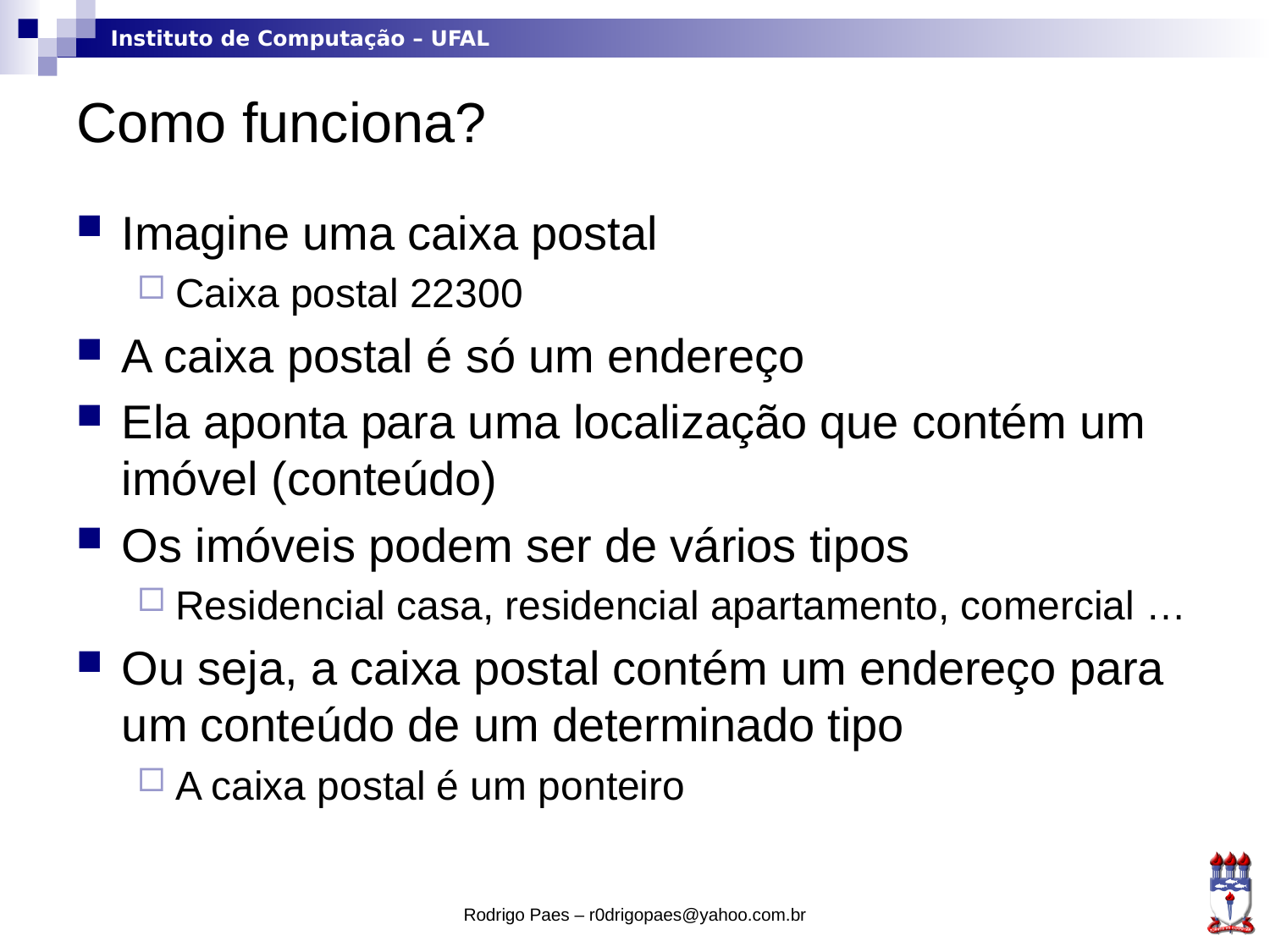

# Como funciona?
Imagine uma caixa postal
Caixa postal 22300
A caixa postal é só um endereço
Ela aponta para uma localização que contém um imóvel (conteúdo)
Os imóveis podem ser de vários tipos
Residencial casa, residencial apartamento, comercial …
Ou seja, a caixa postal contém um endereço para um conteúdo de um determinado tipo
A caixa postal é um ponteiro

Rodrigo Paes – r0drigopaes@yahoo.com.br